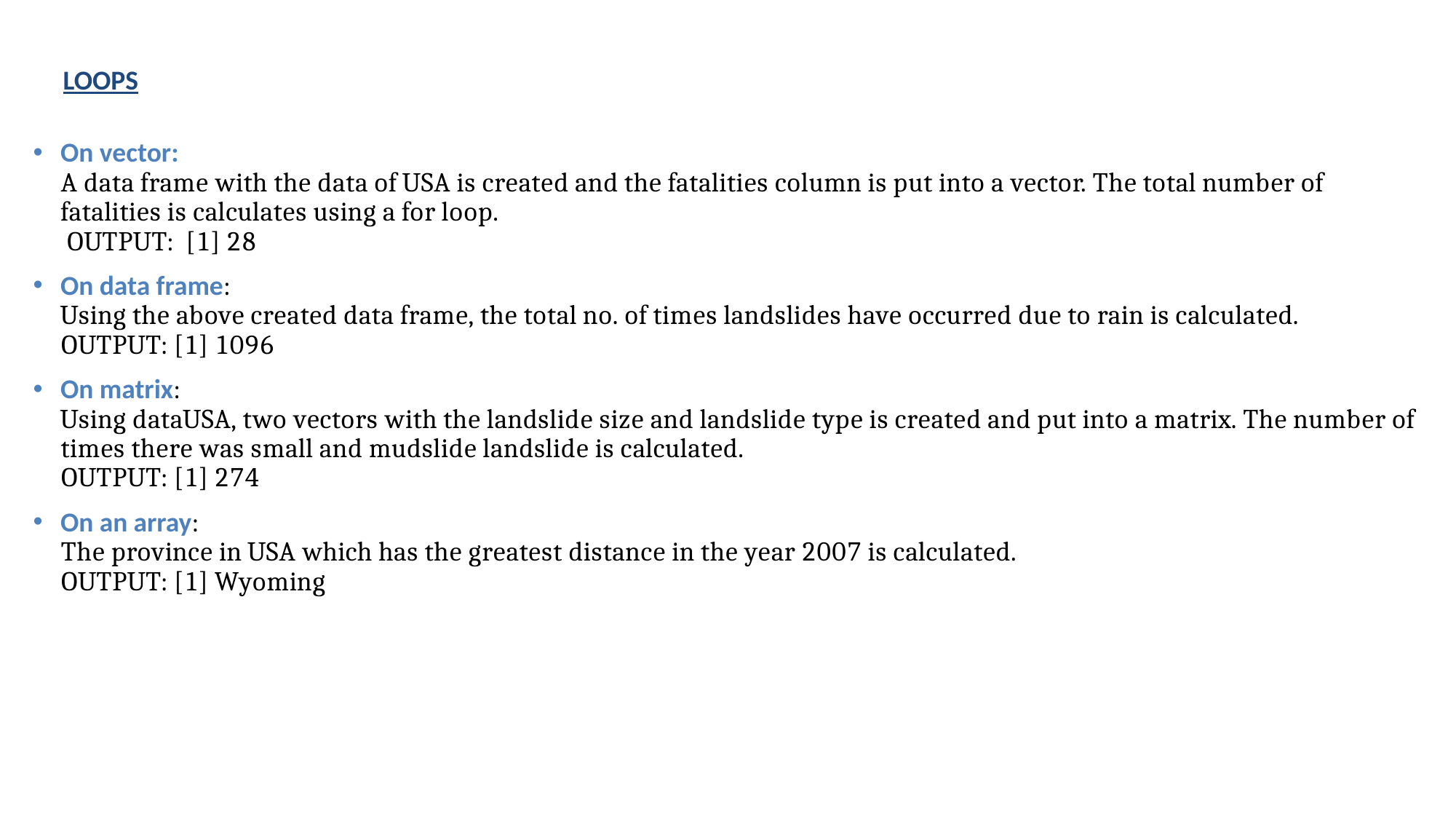

# LOOPS
On vector:
A data frame with the data of USA is created and the fatalities column is put into a vector. The total number of fatalities is calculates using a for loop.
 OUTPUT:  [1] 28
On data frame:
Using the above created data frame, the total no. of times landslides have occurred due to rain is calculated.
OUTPUT: [1] 1096
On matrix:
Using dataUSA, two vectors with the landslide size and landslide type is created and put into a matrix. The number of times there was small and mudslide landslide is calculated.
OUTPUT: [1] 274
On an array:
The province in USA which has the greatest distance in the year 2007 is calculated.
OUTPUT: [1] Wyoming